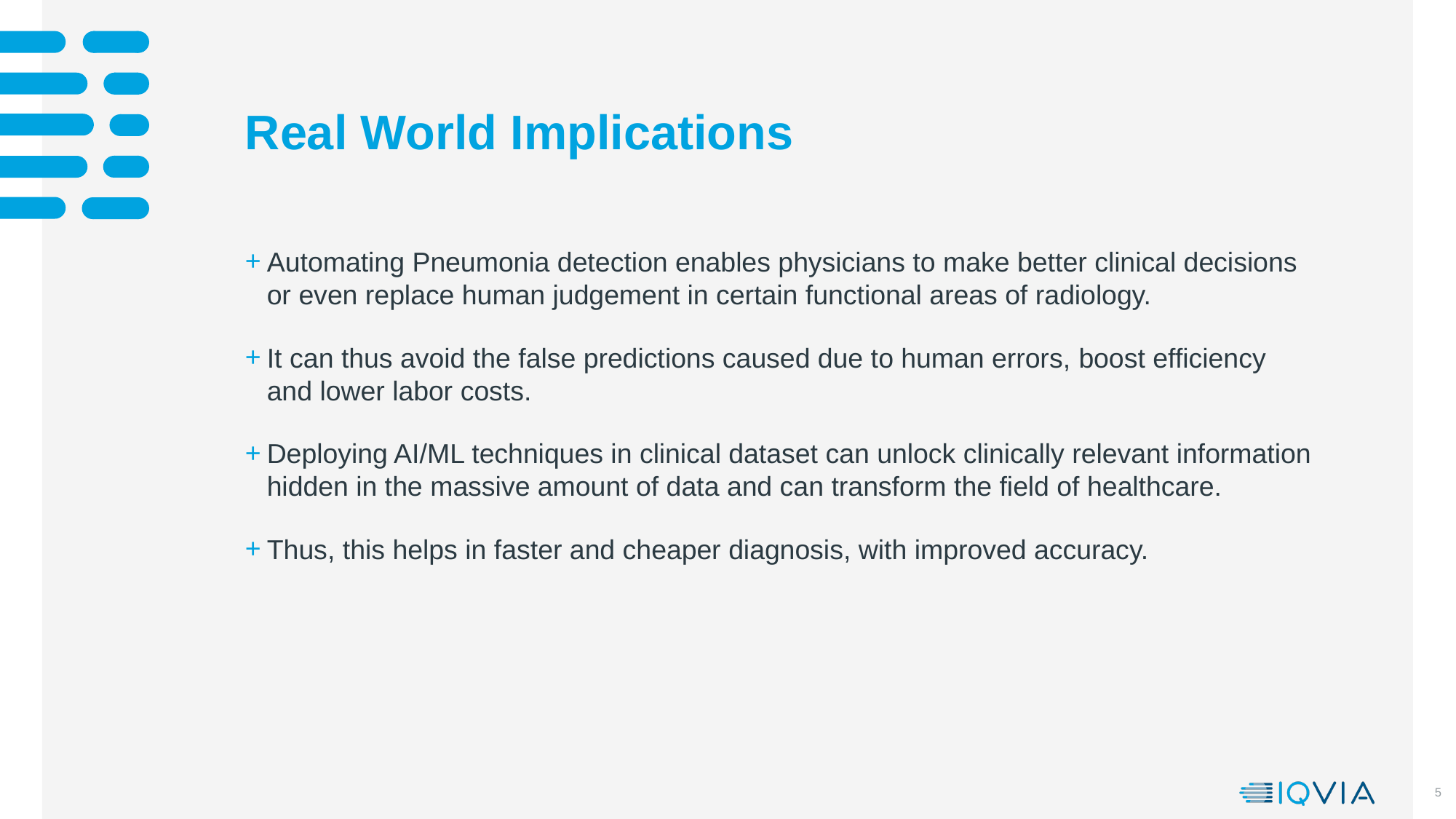

# Real World Implications
Automating Pneumonia detection enables physicians to make better clinical decisions or even replace human judgement in certain functional areas of radiology.
It can thus avoid the false predictions caused due to human errors, boost efficiency and lower labor costs.
Deploying AI/ML techniques in clinical dataset can unlock clinically relevant information hidden in the massive amount of data and can transform the field of healthcare.
Thus, this helps in faster and cheaper diagnosis, with improved accuracy.